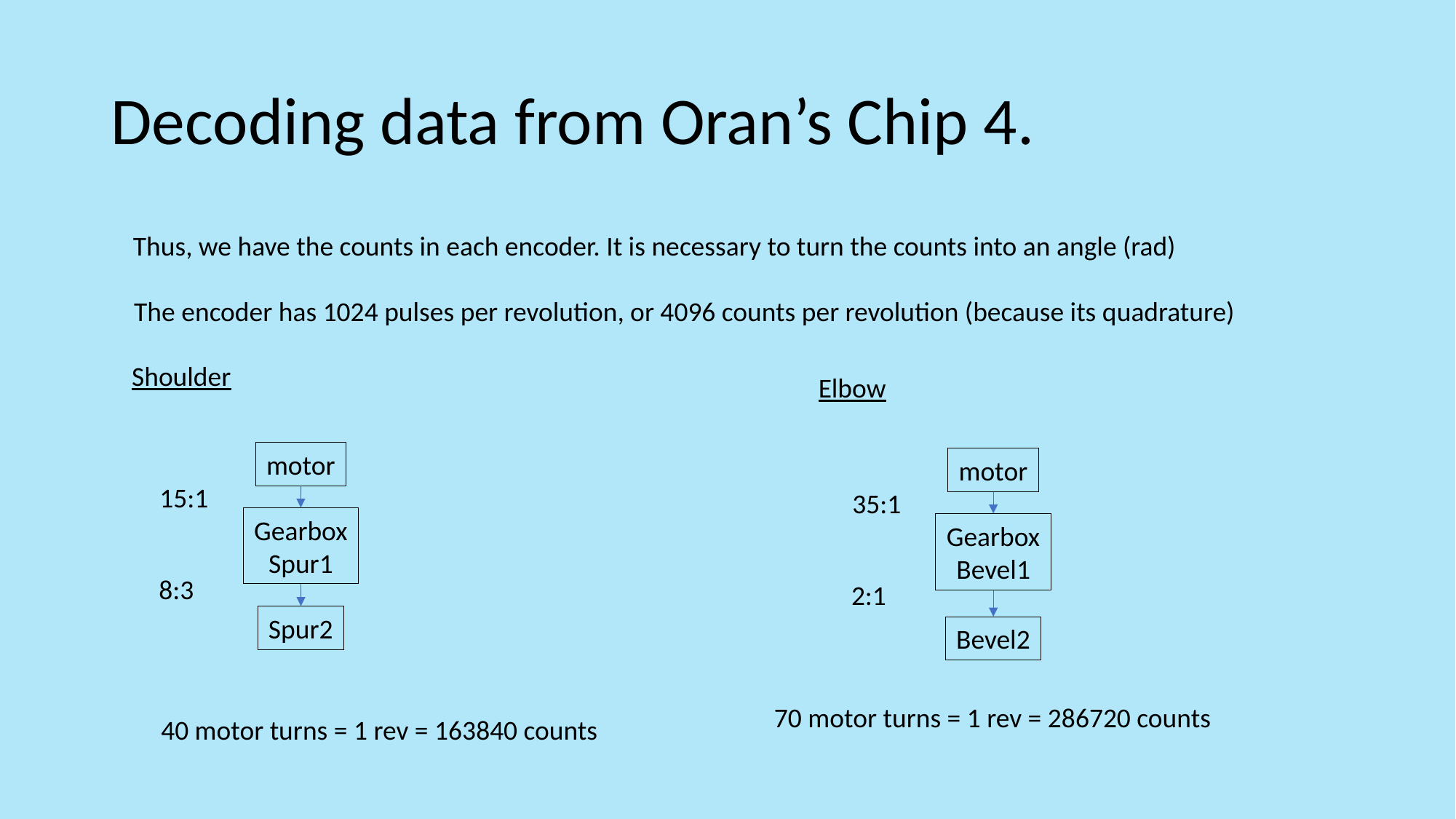

# Decoding data from Oran’s Chip 4.
Thus, we have the counts in each encoder. It is necessary to turn the counts into an angle (rad)
The encoder has 1024 pulses per revolution, or 4096 counts per revolution (because its quadrature)
Shoulder
Elbow
motor
motor
15:1
35:1
Gearbox
Spur1
Gearbox
Bevel1
8:3
2:1
Spur2
Bevel2
70 motor turns = 1 rev = 286720 counts
40 motor turns = 1 rev = 163840 counts